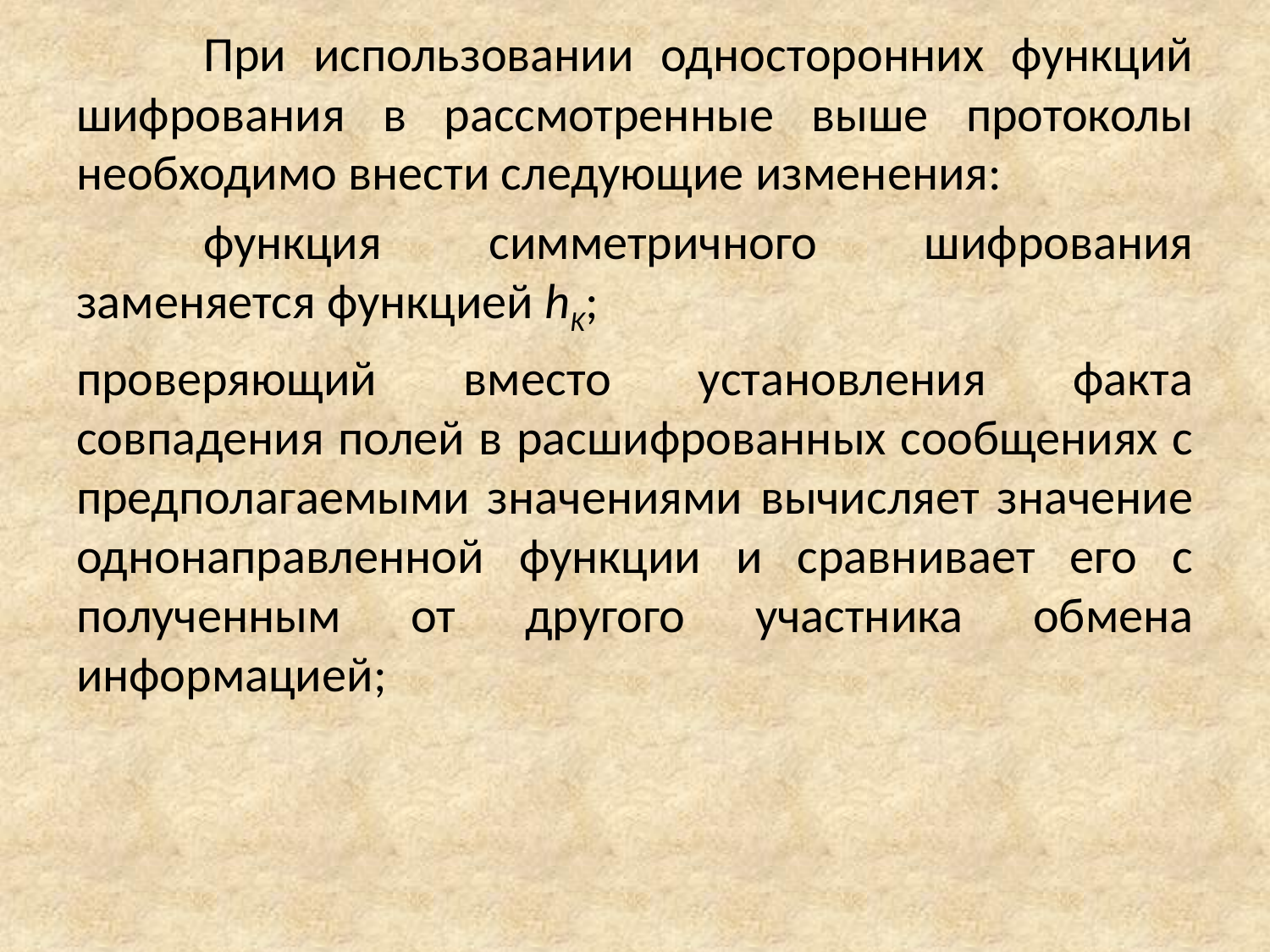

При использовании односторонних функций шифрования в рассмотренные выше протоколы необходимо внести следующие изменения:
	функция симметричного шифрования заменяется функ­цией hK;
проверяющий вместо установления факта совпадения полей в расшифрованных сообщениях с предполагаемыми значениями вычисляет значение однонаправленной функции и сравнивает его с полученным от другого участника обмена информацией;